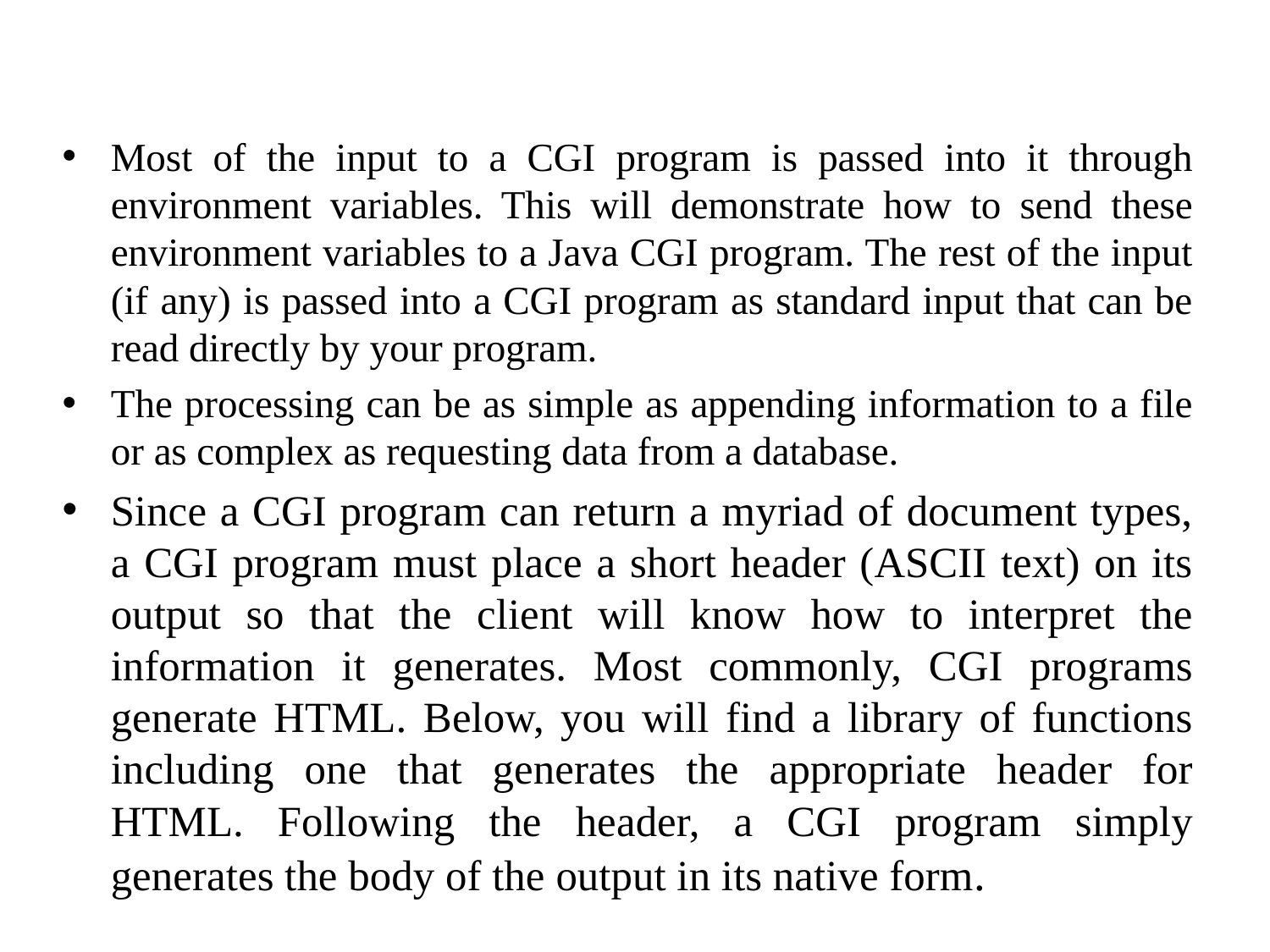

Most of the input to a CGI program is passed into it through environment variables. This will demonstrate how to send these environment variables to a Java CGI program. The rest of the input (if any) is passed into a CGI program as standard input that can be read directly by your program.
The processing can be as simple as appending information to a file or as complex as requesting data from a database.
Since a CGI program can return a myriad of document types, a CGI program must place a short header (ASCII text) on its output so that the client will know how to interpret the information it generates. Most commonly, CGI programs generate HTML. Below, you will find a library of functions including one that generates the appropriate header for HTML. Following the header, a CGI program simply generates the body of the output in its native form.